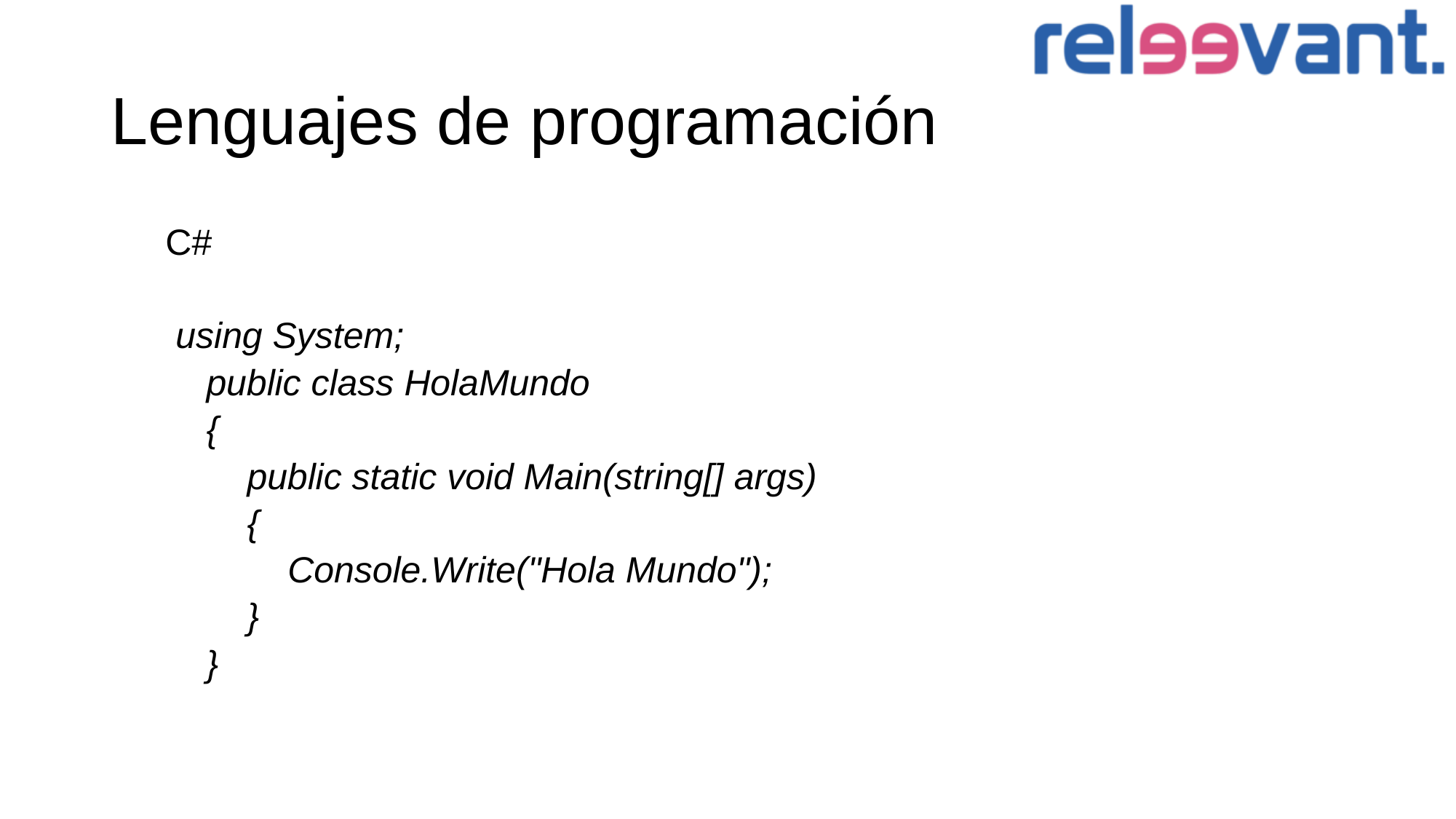

# Lenguajes de programación
C#

 using System;
    public class HolaMundo
    {
        public static void Main(string[] args)
        {
            Console.Write("Hola Mundo");
        }
    }